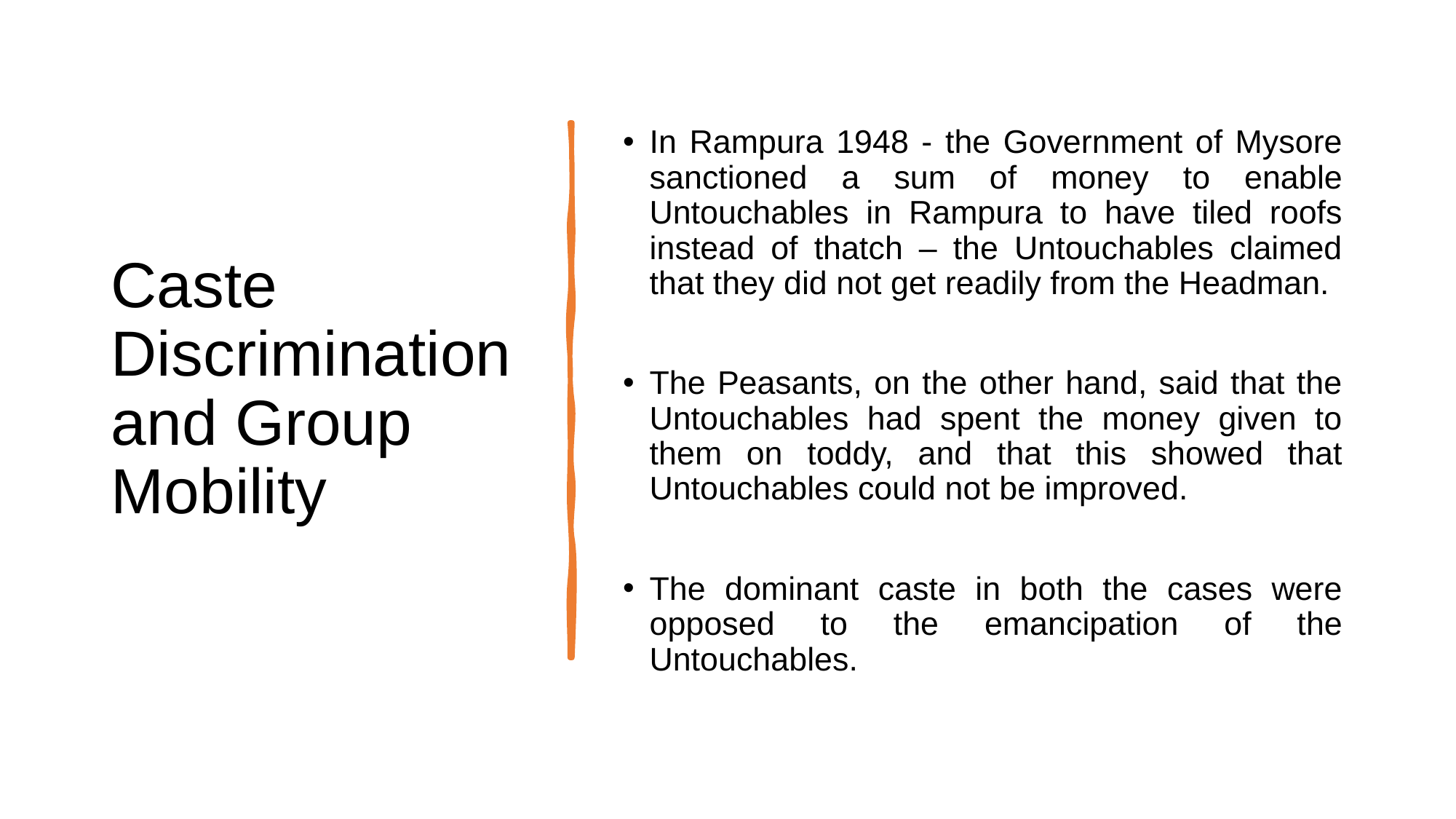

# Caste Discrimination and Group Mobility

In Rampura 1948 - the Government of Mysore sanctioned a sum of money to enable Untouchables in Rampura to have tiled roofs instead of thatch – the Untouchables claimed that they did not get readily from the Headman.

The Peasants, on the other hand, said that the Untouchables had spent the money given to them on toddy, and that this showed that Untouchables could not be improved.

The dominant caste in both the cases were opposed to the emancipation of the Untouchables.